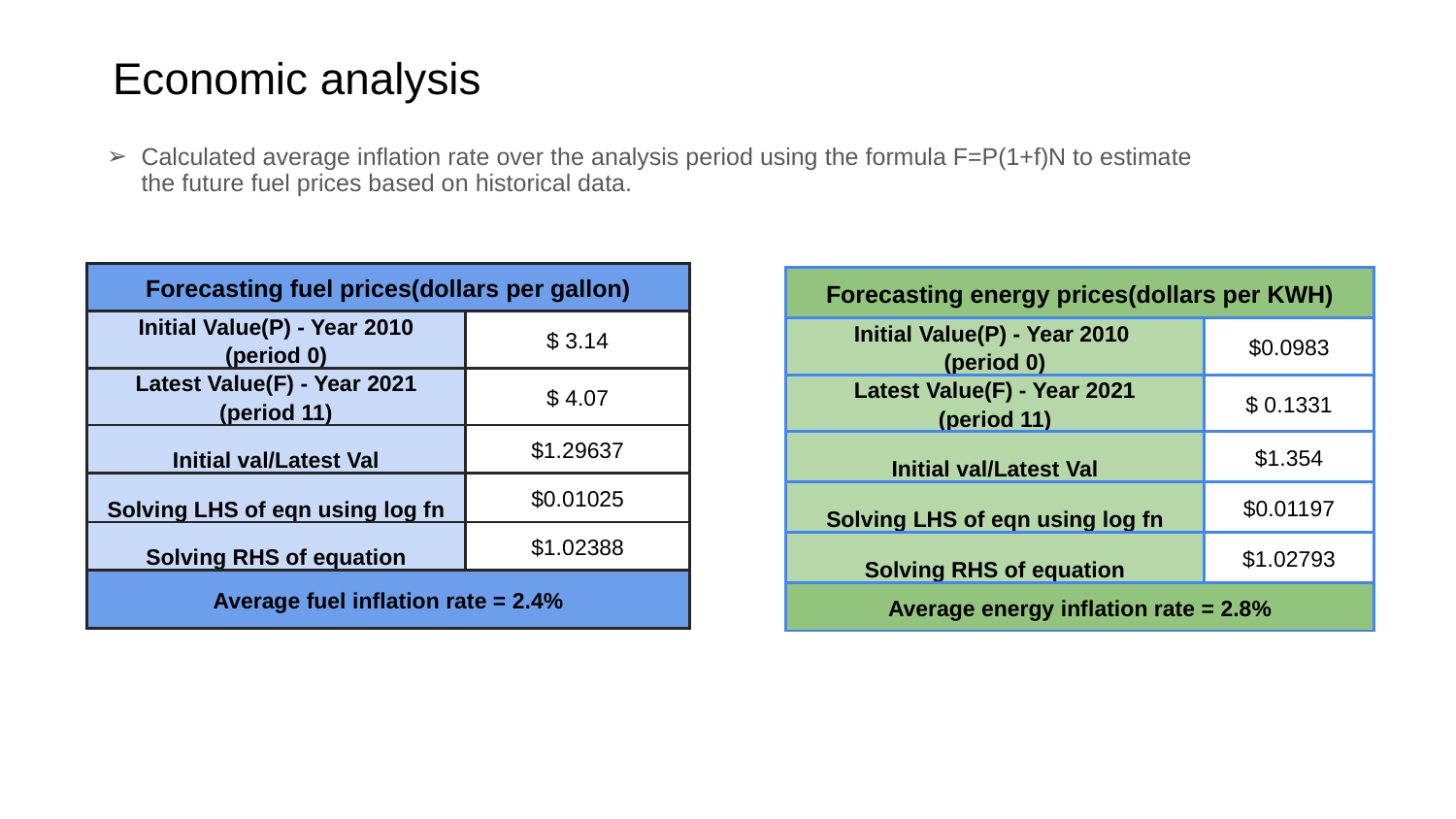

# Economic analysis
Calculated average inflation rate over the analysis period using the formula F=P(1+f)N to estimate the future fuel prices based on historical data.
| Forecasting fuel prices(dollars per gallon) |  |
| --- | --- |
| Initial Value(P) - Year 2010 (period 0) | $ 3.14 |
| Latest Value(F) - Year 2021 (period 11) | $ 4.07 |
| Initial val/Latest Val | $1.29637 |
| Solving LHS of eqn using log fn | $0.01025 |
| Solving RHS of equation | $1.02388 |
| Average fuel inflation rate = 2.4% |  |
| Forecasting energy prices(dollars per KWH) |  |
| --- | --- |
| Initial Value(P) - Year 2010 (period 0) | $0.0983 |
| Latest Value(F) - Year 2021 (period 11) | $ 0.1331 |
| Initial val/Latest Val | $1.354 |
| Solving LHS of eqn using log fn | $0.01197 |
| Solving RHS of equation | $1.02793 |
| Average energy inflation rate = 2.8% |  |